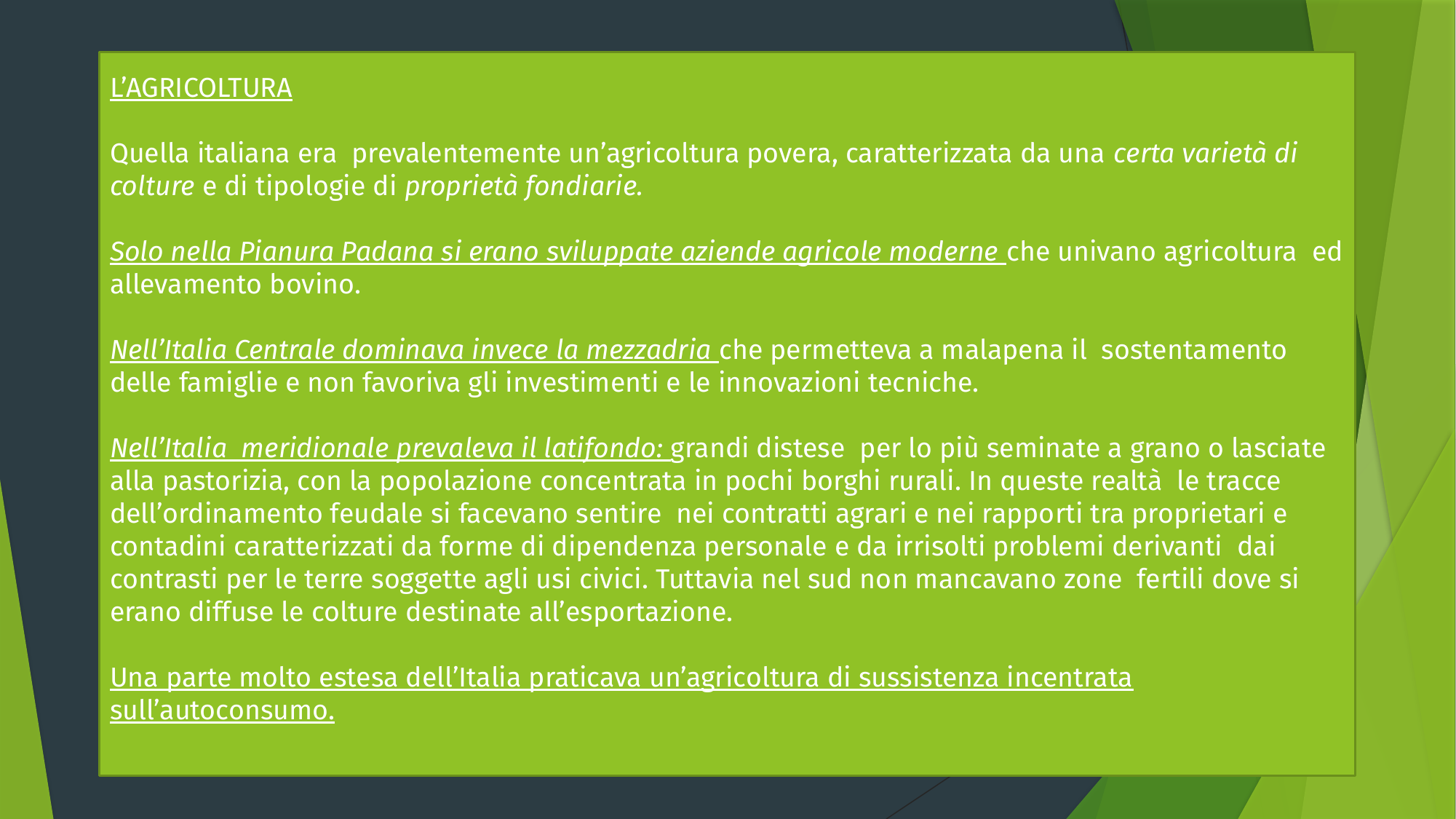

L’AGRICOLTURA

Quella italiana era  prevalentemente un’agricoltura povera, caratterizzata da una certa varietà di colture e di tipologie di proprietà fondiarie.

Solo nella Pianura Padana si erano sviluppate aziende agricole moderne che univano agricoltura  ed allevamento bovino.

Nell’Italia Centrale dominava invece la mezzadria che permetteva a malapena il  sostentamento delle famiglie e non favoriva gli investimenti e le innovazioni tecniche.

Nell’Italia  meridionale prevaleva il latifondo: grandi distese  per lo più seminate a grano o lasciate alla pastorizia, con la popolazione concentrata in pochi borghi rurali. In queste realtà  le tracce dell’ordinamento feudale si facevano sentire  nei contratti agrari e nei rapporti tra proprietari e contadini caratterizzati da forme di dipendenza personale e da irrisolti problemi derivanti  dai contrasti per le terre soggette agli usi civici. Tuttavia nel sud non mancavano zone  fertili dove si erano diffuse le colture destinate all’esportazione.

Una parte molto estesa dell’Italia praticava un’agricoltura di sussistenza incentrata sull’autoconsumo.